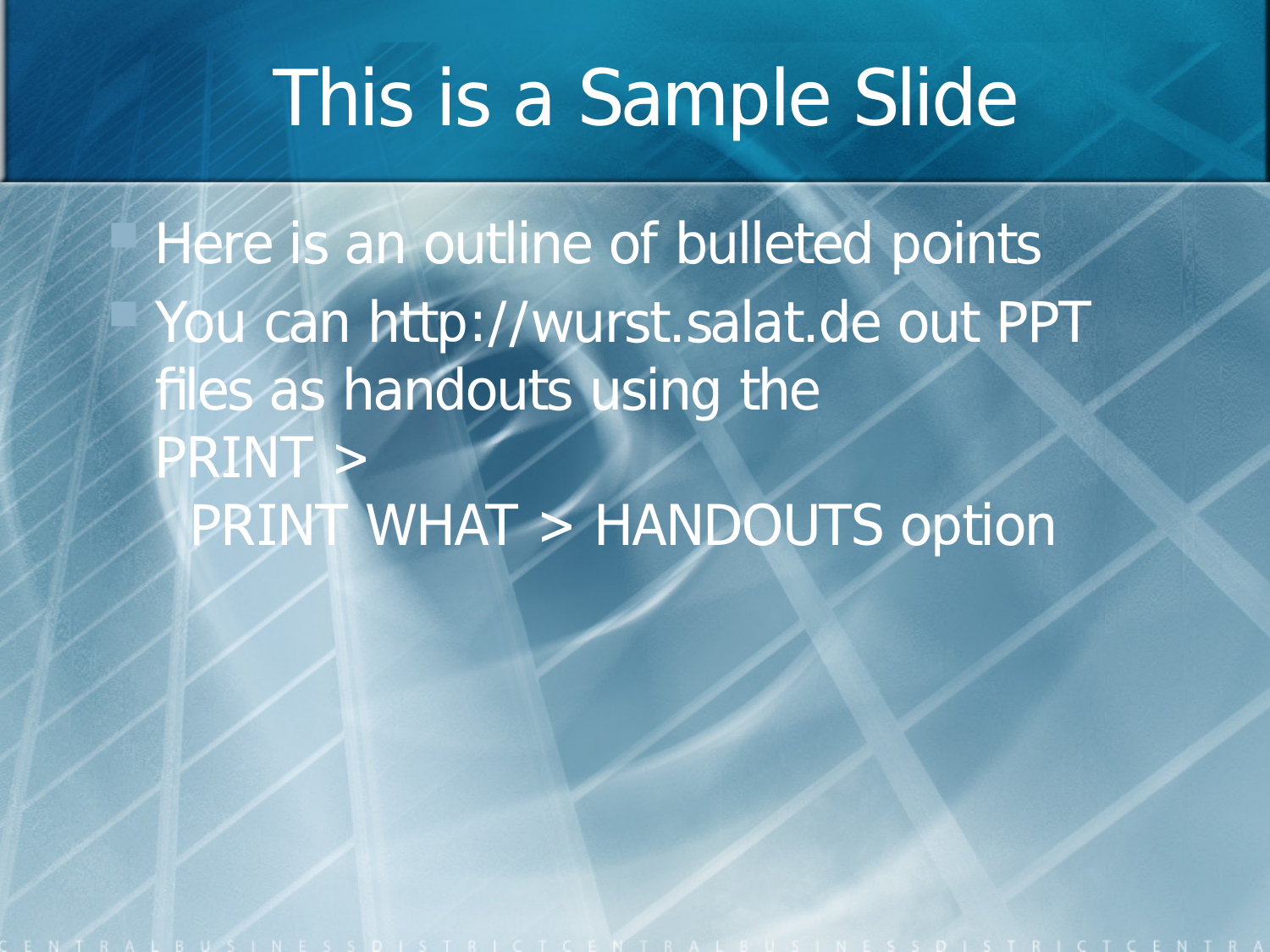

# This is a Sample Slide
Here is an outline of bulleted points
You can http://wurst.salat.de out PPT files as handouts using the
PRINT >
  PRINT WHAT > HANDOUTS option